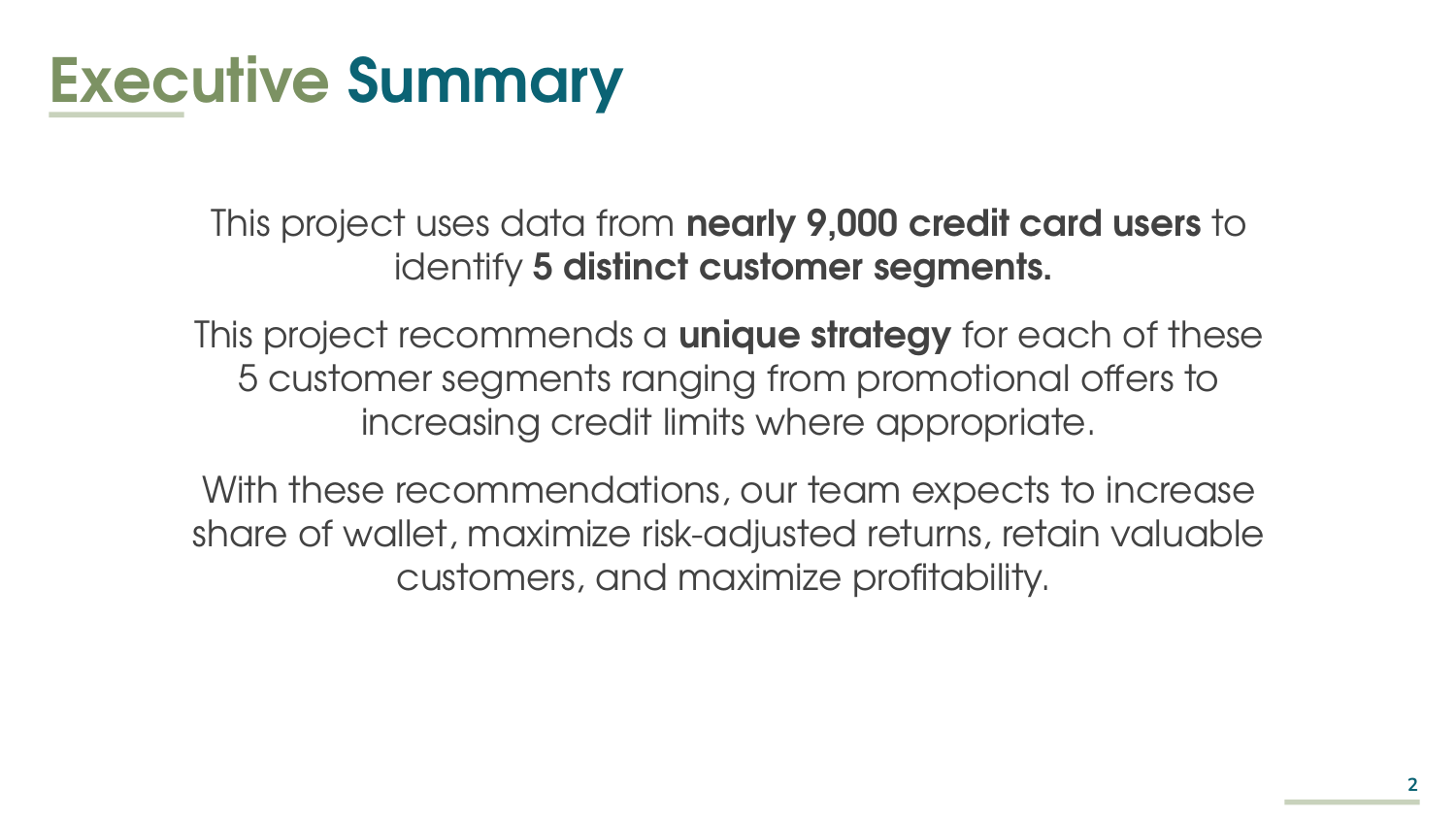

Executive Summary

This project uses data from nearly 9,000 credit card users to identify 5 distinct customer segments.
This project recommends a unique strategy for each of these 5 customer segments ranging from promotional offers to increasing credit limits where appropriate.
With these recommendations, our team expects to increase share of wallet, maximize risk-adjusted returns, retain valuable customers, and maximize profitability.
2